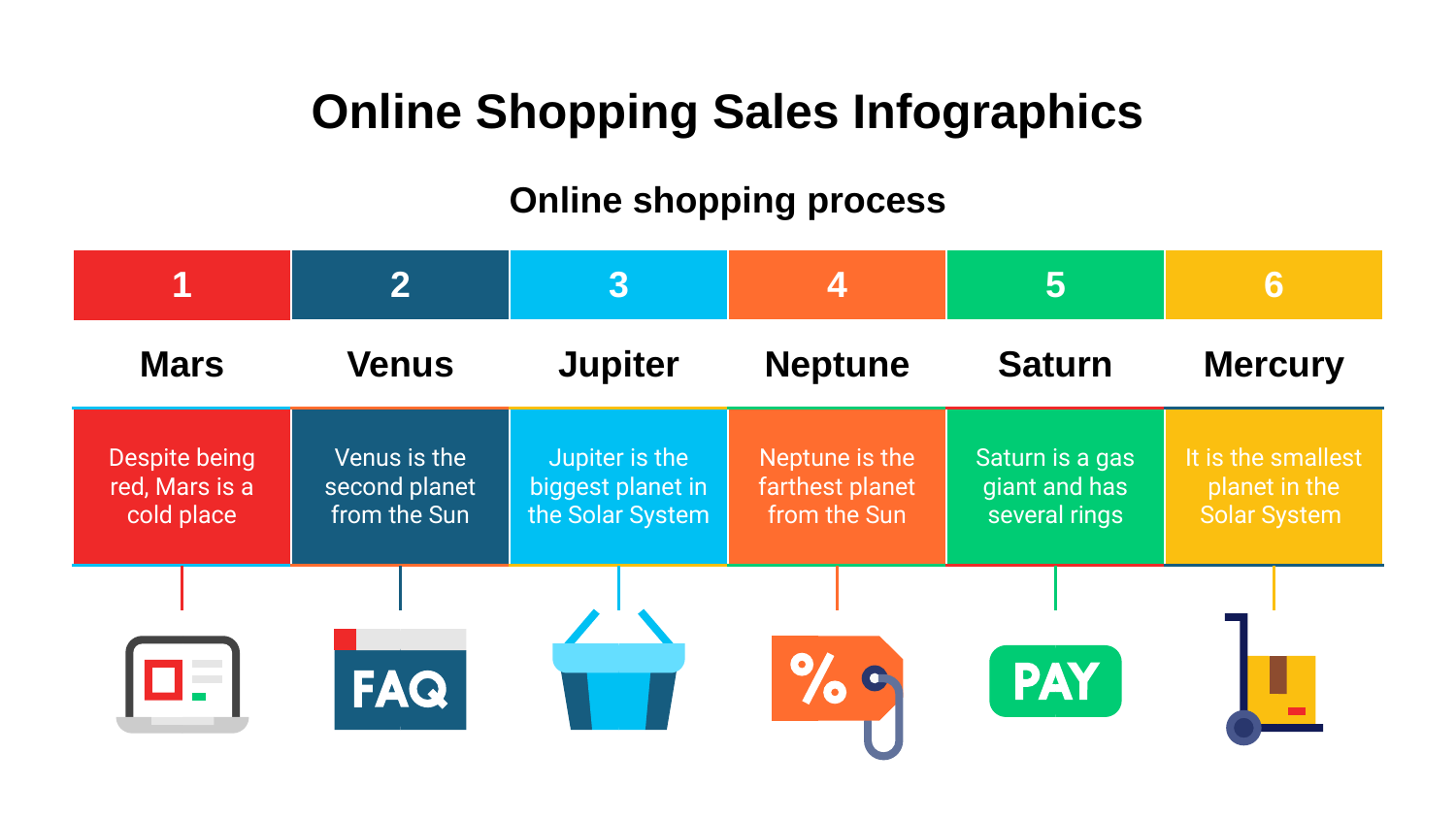

# Online Shopping Sales Infographics
Online shopping process
| 1 | 2 | 3 | 4 | 5 | 6 |
| --- | --- | --- | --- | --- | --- |
| Mars | Venus | Jupiter | Neptune | Saturn | Mercury |
| Despite being red, Mars is a cold place | Venus is the second planet from the Sun | Jupiter is the biggest planet in the Solar System | Neptune is the farthest planet from the Sun | Saturn is a gas giant and has several rings | It is the smallest planet in the Solar System |